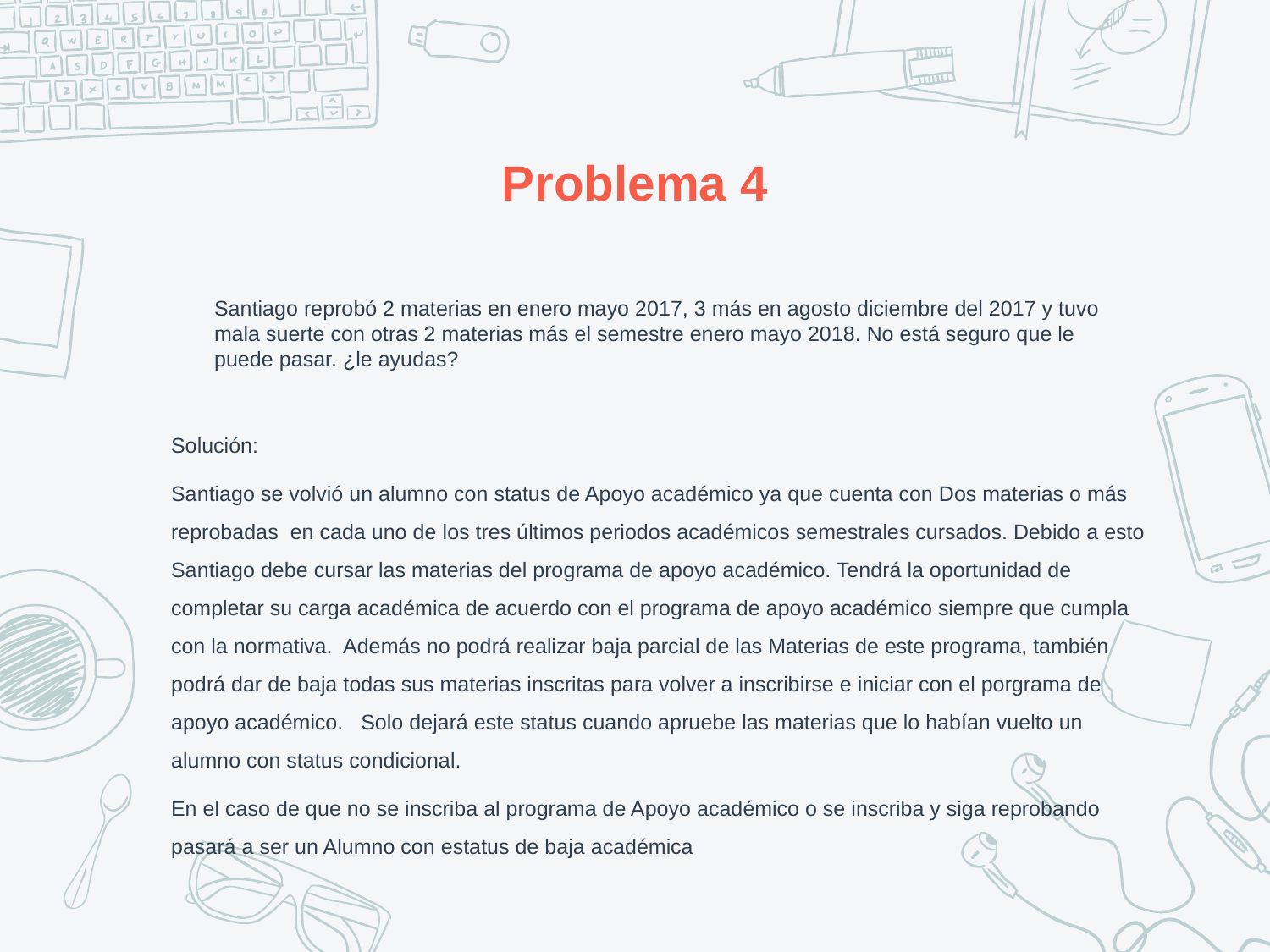

# Problema 4
Santiago reprobó 2 materias en enero mayo 2017, 3 más en agosto diciembre del 2017 y tuvo mala suerte con otras 2 materias más el semestre enero mayo 2018. No está seguro que le puede pasar. ¿le ayudas?

Solución:
Santiago se volvió un alumno con status de Apoyo académico ya que cuenta con Dos materias o más reprobadas  en cada uno de los tres últimos periodos académicos semestrales cursados. Debido a esto Santiago debe cursar las materias del programa de apoyo académico. Tendrá la oportunidad de completar su carga académica de acuerdo con el programa de apoyo académico siempre que cumpla con la normativa.  Además no podrá realizar baja parcial de las Materias de este programa, también podrá dar de baja todas sus materias inscritas para volver a inscribirse e iniciar con el porgrama de apoyo académico.   Solo dejará este status cuando apruebe las materias que lo habían vuelto un alumno con status condicional.
En el caso de que no se inscriba al programa de Apoyo académico o se inscriba y siga reprobando pasará a ser un Alumno con estatus de baja académica